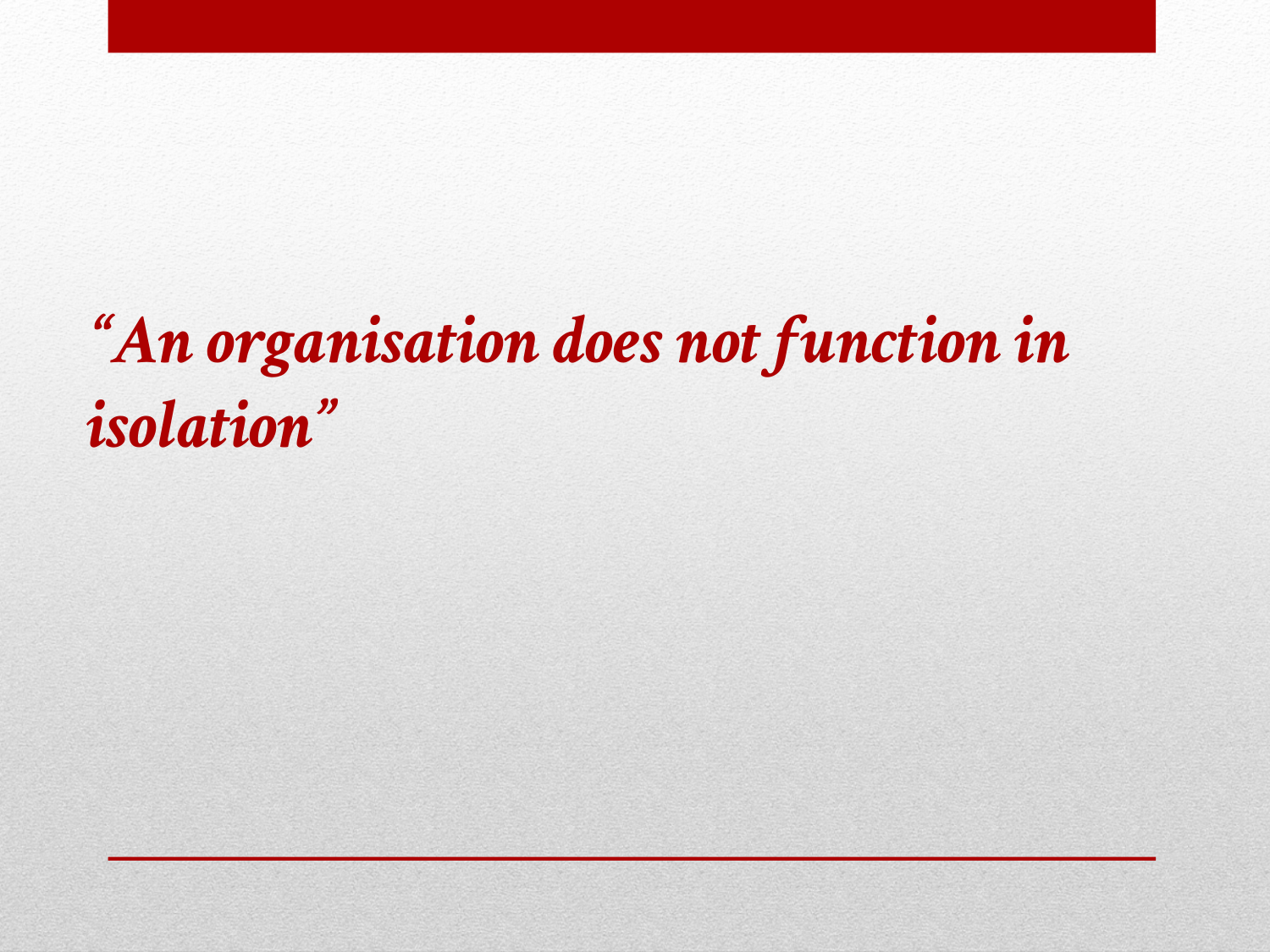

“An organisation does not function in isolation”